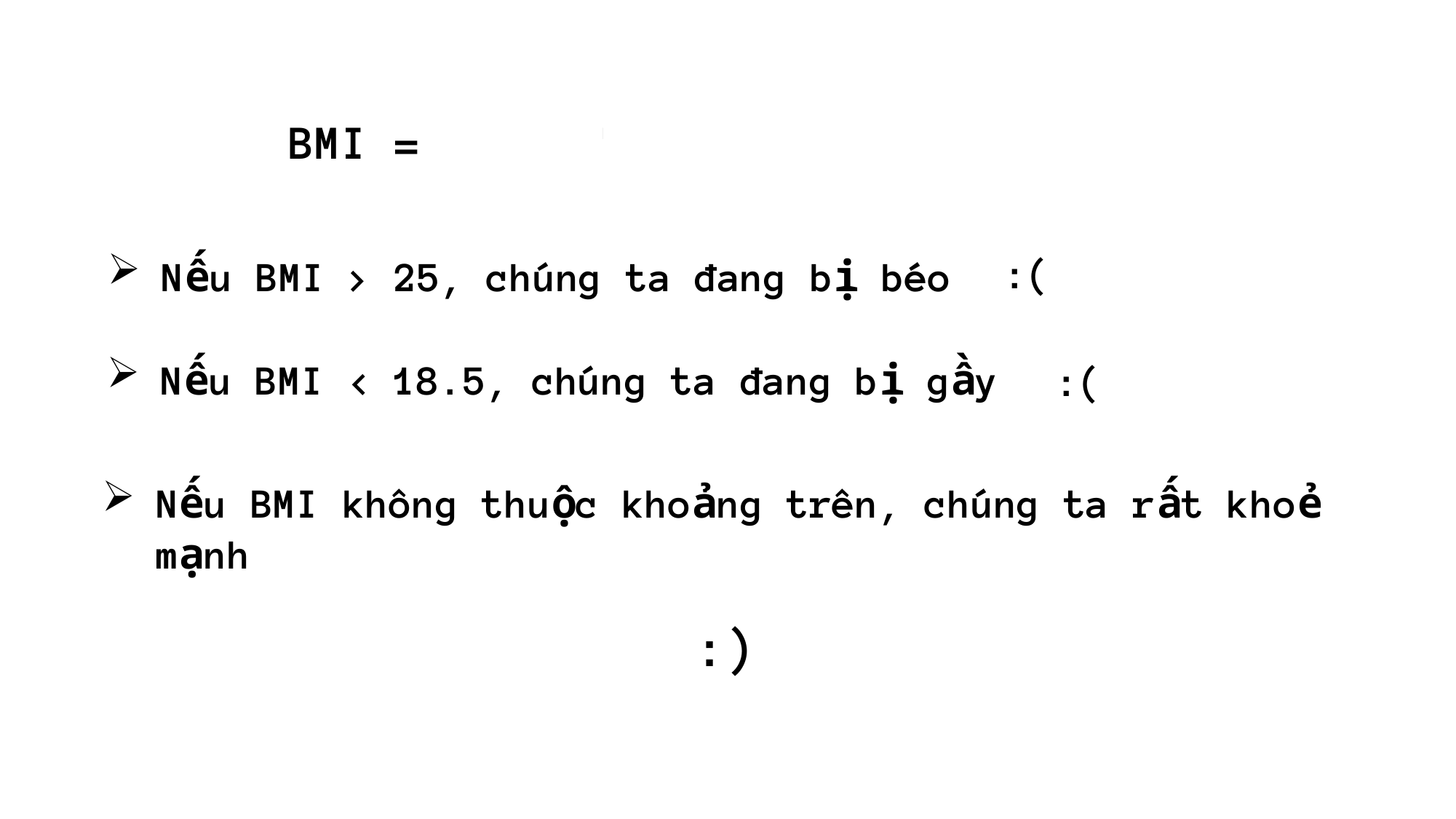

BMI = WEIGHT / (HEIGHT * HEIGHT)

:(
Nếu BMI > 25, chúng ta đang bị béo
Nếu BMI < 18.5, chúng ta đang bị gầy
:(
Nếu BMI không thuộc khoảng trên, chúng ta rất khoẻ mạnh
:)